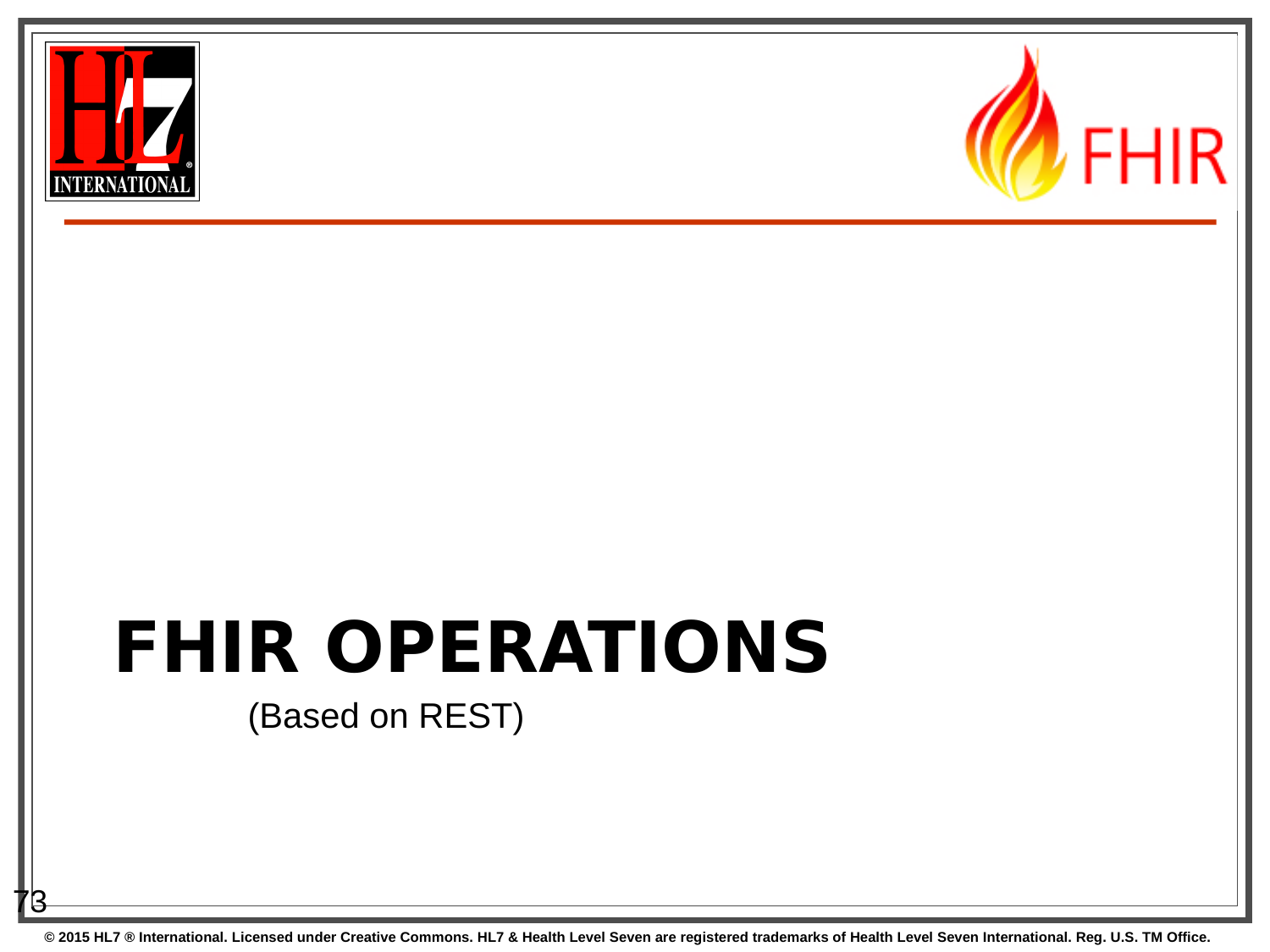

# FHIR Operations
(Based on REST)
73